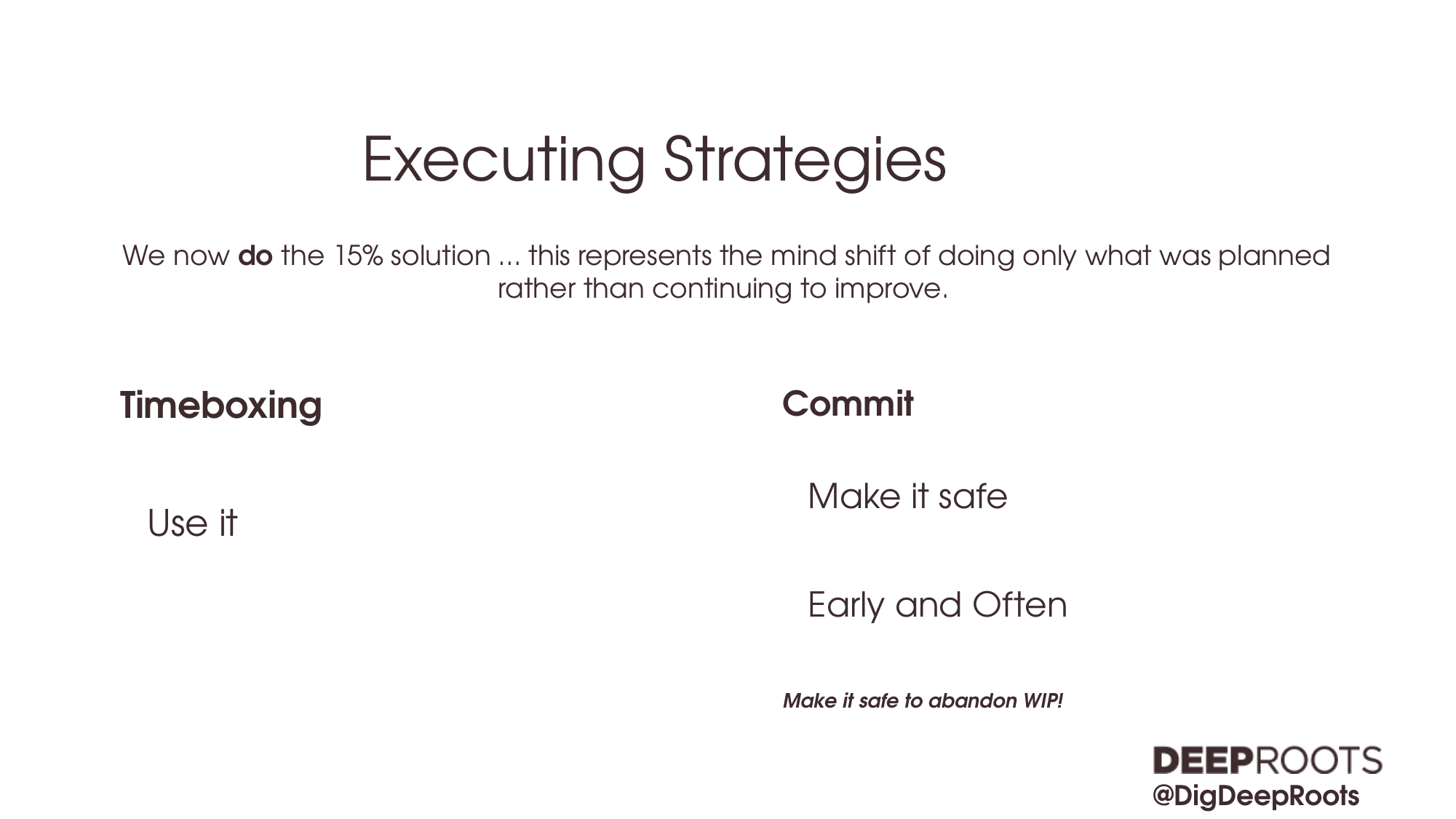

Executing Strategies
We now do the 15% solution … this represents the mind shift of doing only what was planned rather than continuing to improve.
Timeboxing

Use it
Commit
Make it safe

Early and Often

Make it safe to abandon WIP!